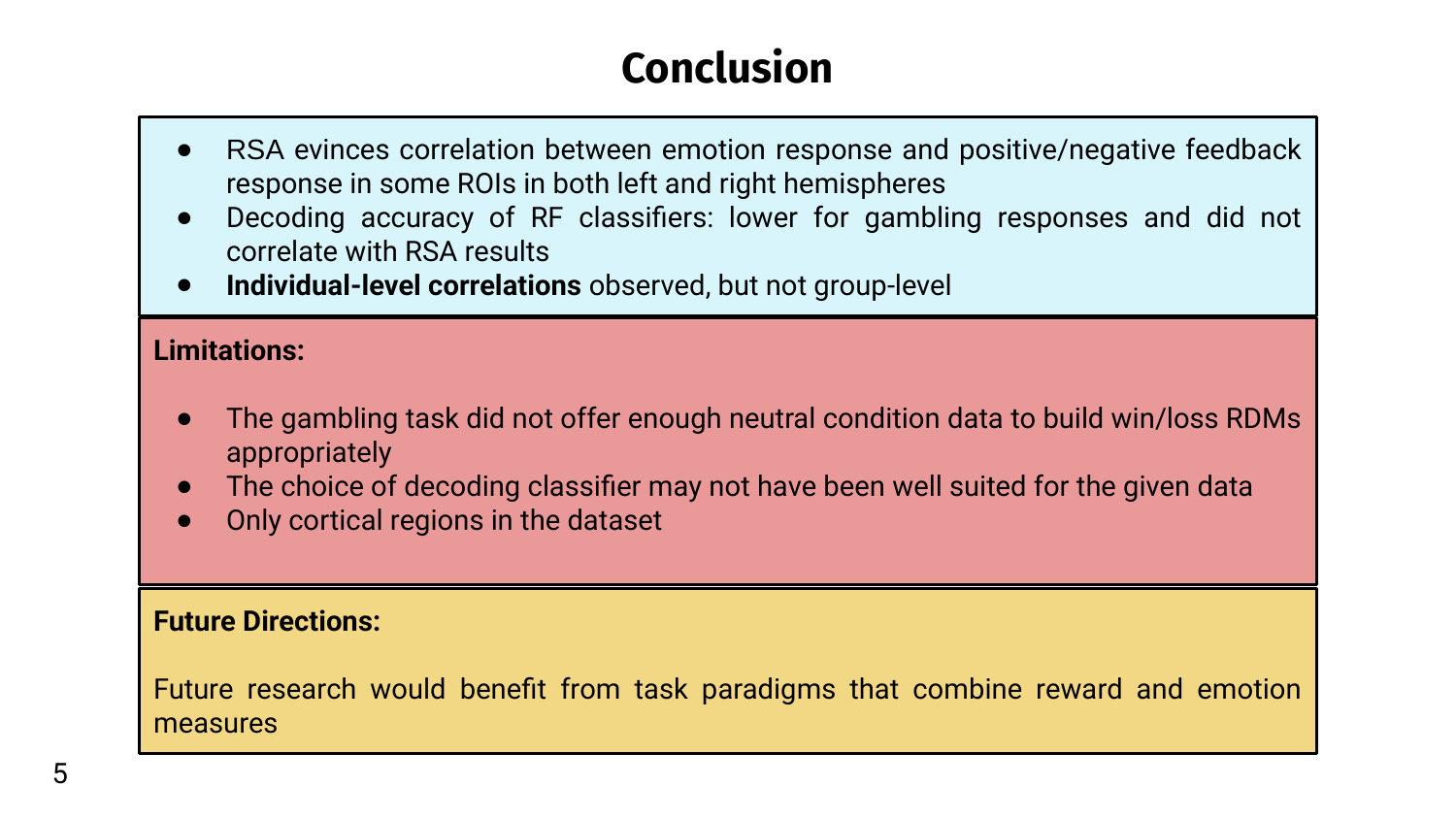

# Conclusion

RSA evinces correlation between emotion response and positive/negative feedback response in some ROIs in both left and right hemispheres
Decoding accuracy of RF classifiers: lower for gambling responses and did not correlate with RSA results
Individual-level correlations observed, but not group-level
Limitations:

The gambling task did not offer enough neutral condition data to build win/loss RDMs appropriately
The choice of decoding classifier may not have been well suited for the given data
Only cortical regions in the dataset

Future Directions:

Future research would benefit from task paradigms that combine reward and emotion measures
5